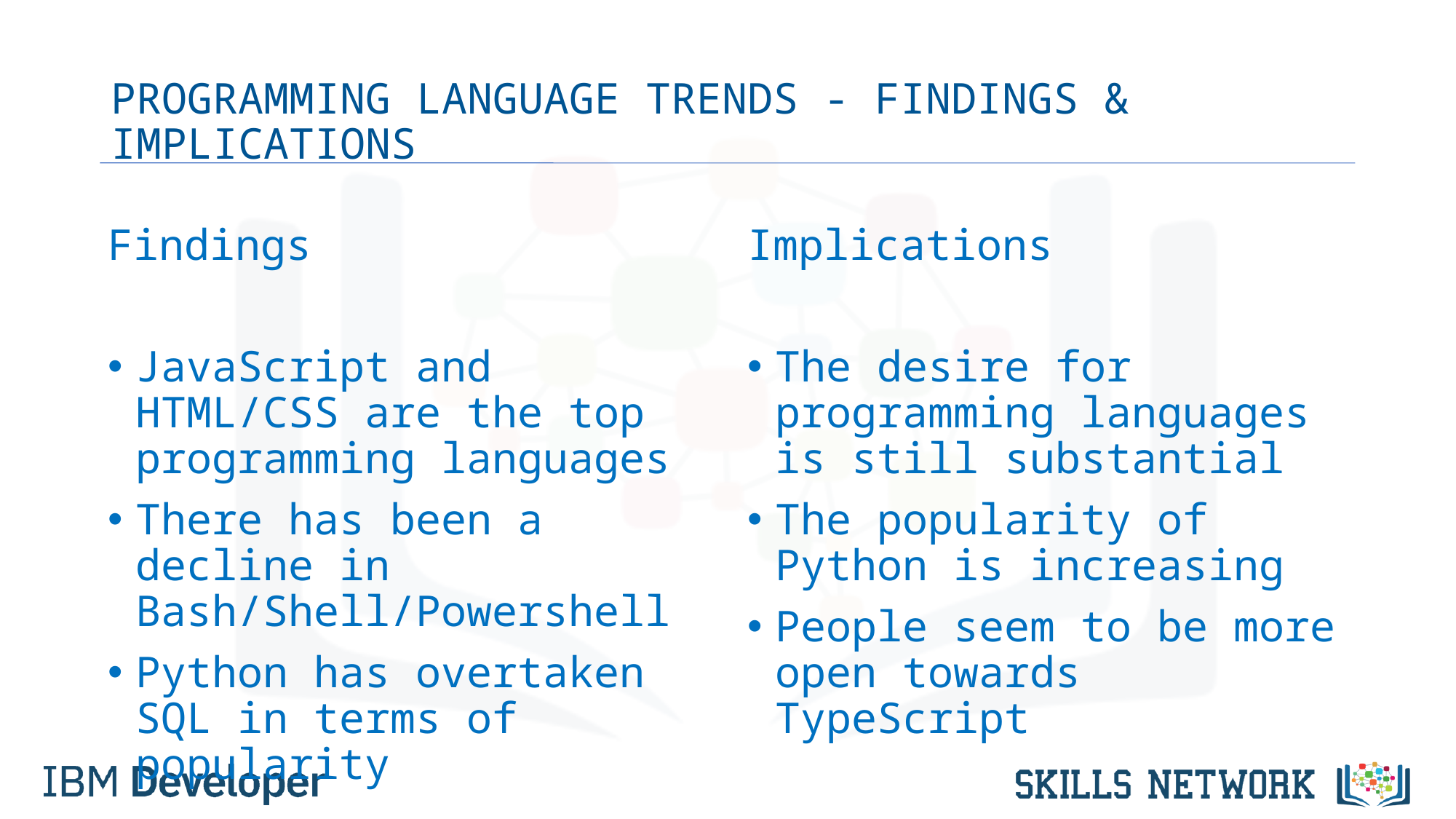

# PROGRAMMING LANGUAGE TRENDS - FINDINGS & IMPLICATIONS
Findings

JavaScript and HTML/CSS are the top programming languages
There has been a decline in Bash/Shell/Powershell
Python has overtaken SQL in terms of popularity
Implications

The desire for programming languages is still substantial
The popularity of Python is increasing
People seem to be more open towards TypeScript